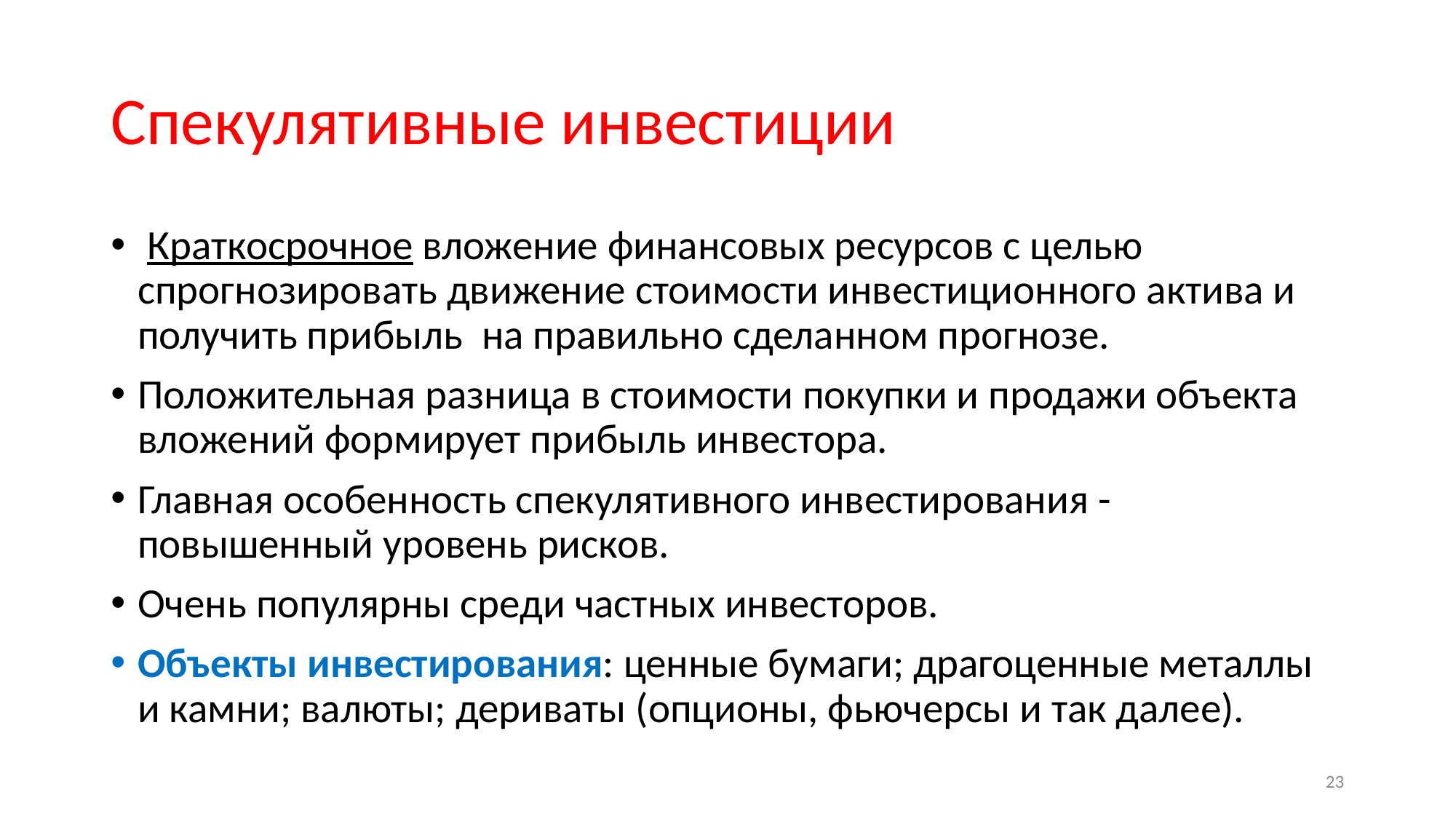

# Спекулятивные инвестиции
 Краткосрочное вложение финансовых ресурсов с целью спрогнозировать движение стоимости инвестиционного актива и получить прибыль  на правильно сделанном прогнозе.
Положительная разница в стоимости покупки и продажи объекта вложений формирует прибыль инвестора.
Главная особенность спекулятивного инвестирования -повышенный уровень рисков.
Очень популярны среди частных инвесторов.
Объекты инвестирования: ценные бумаги; драгоценные металлы и камни; валюты; дериваты (опционы, фьючерсы и так далее).

23